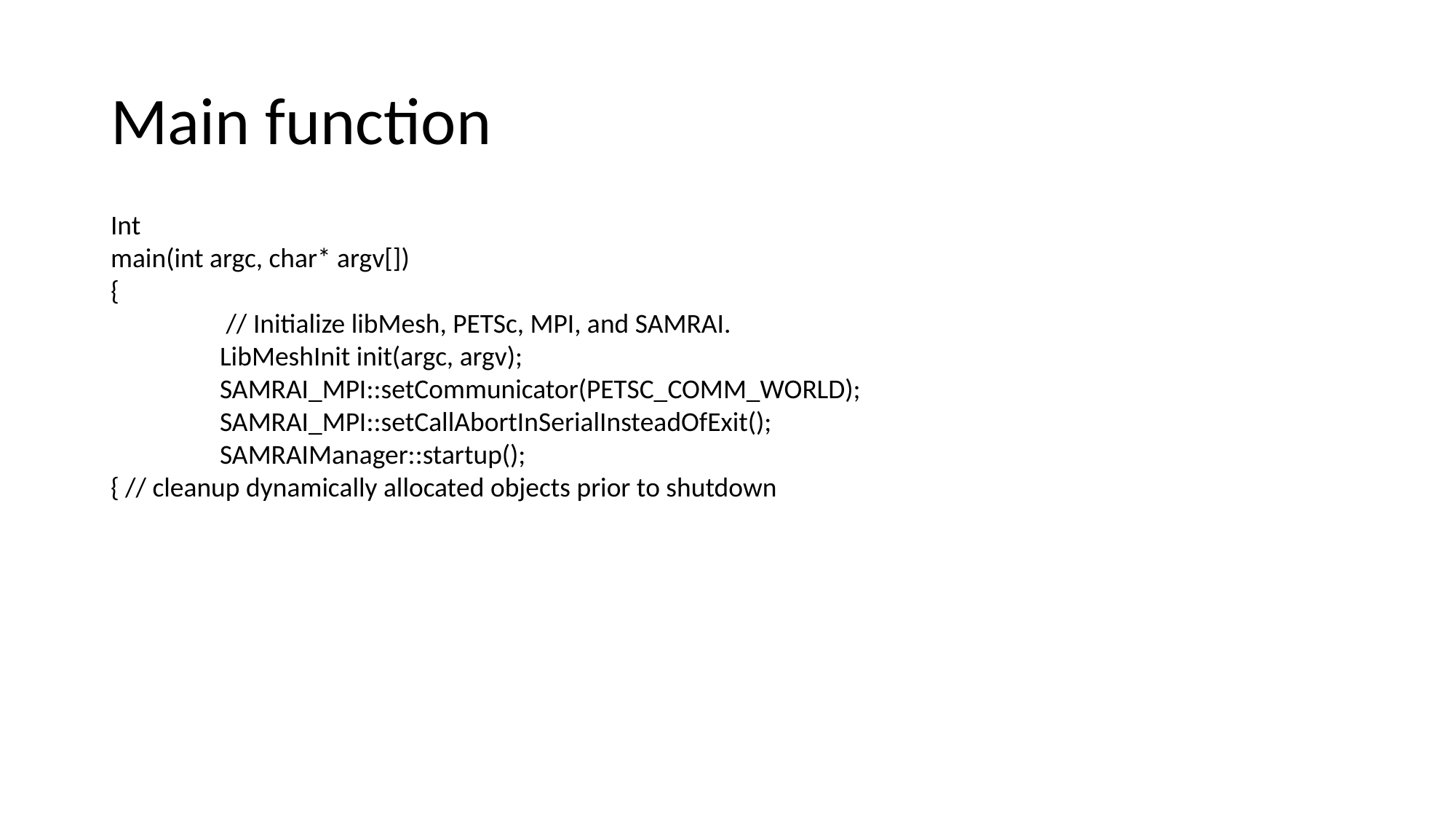

# Main function
Int
main(int argc, char* argv[])
{
   	 // Initialize libMesh, PETSc, MPI, and SAMRAI.
	LibMeshInit init(argc, argv);
	SAMRAI_MPI::setCommunicator(PETSC_COMM_WORLD);
	SAMRAI_MPI::setCallAbortInSerialInsteadOfExit();
	SAMRAIManager::startup();
{ // cleanup dynamically allocated objects prior to shutdown